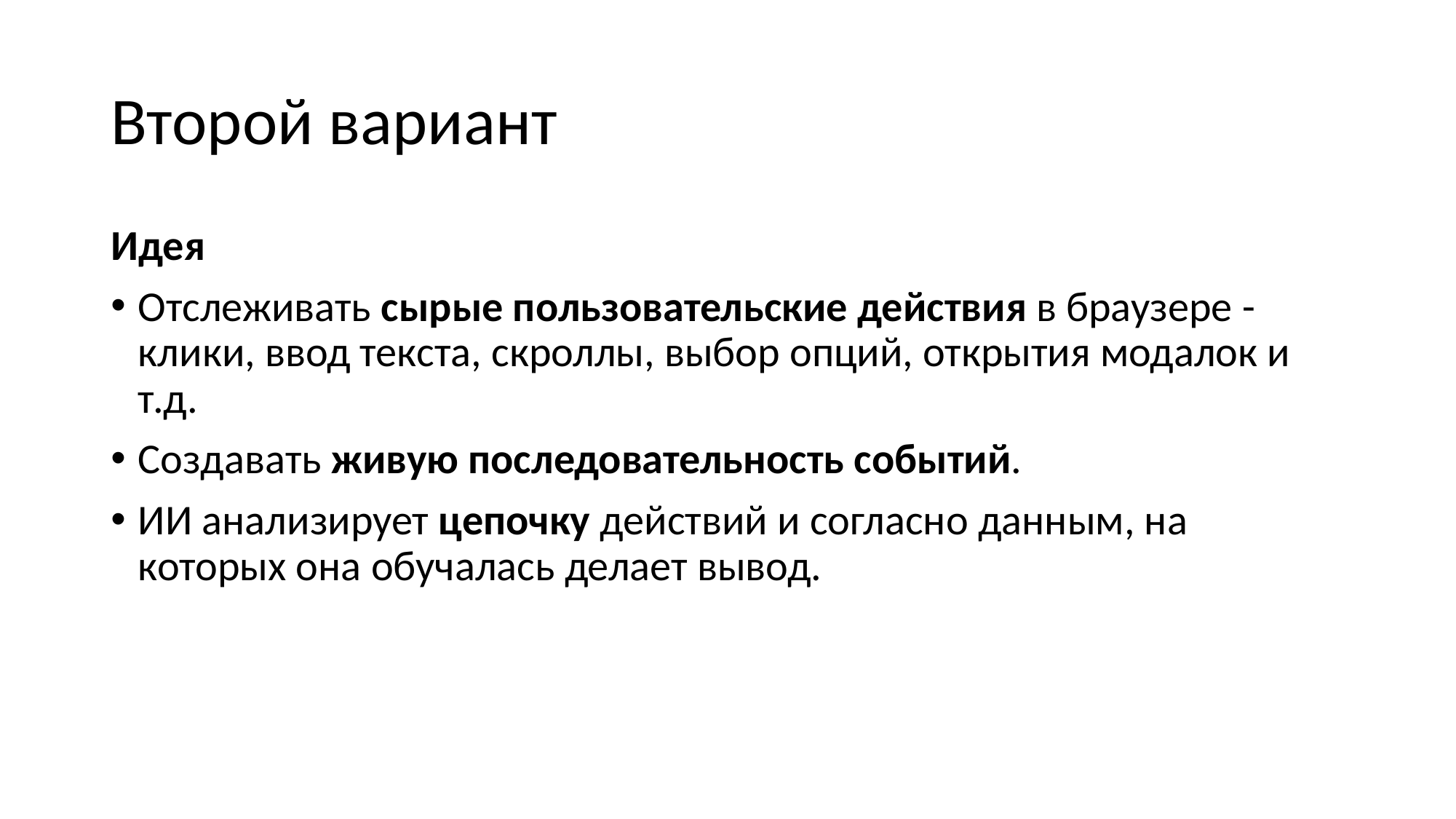

# Второй вариант
Идея
Отслеживать сырые пользовательские действия в браузере -
клики, ввод текста, скроллы, выбор опций, открытия модалок и т.д.
Создавать живую последовательность событий.
ИИ анализирует цепочку действий и согласно данным, на которых она обучалась делает вывод.